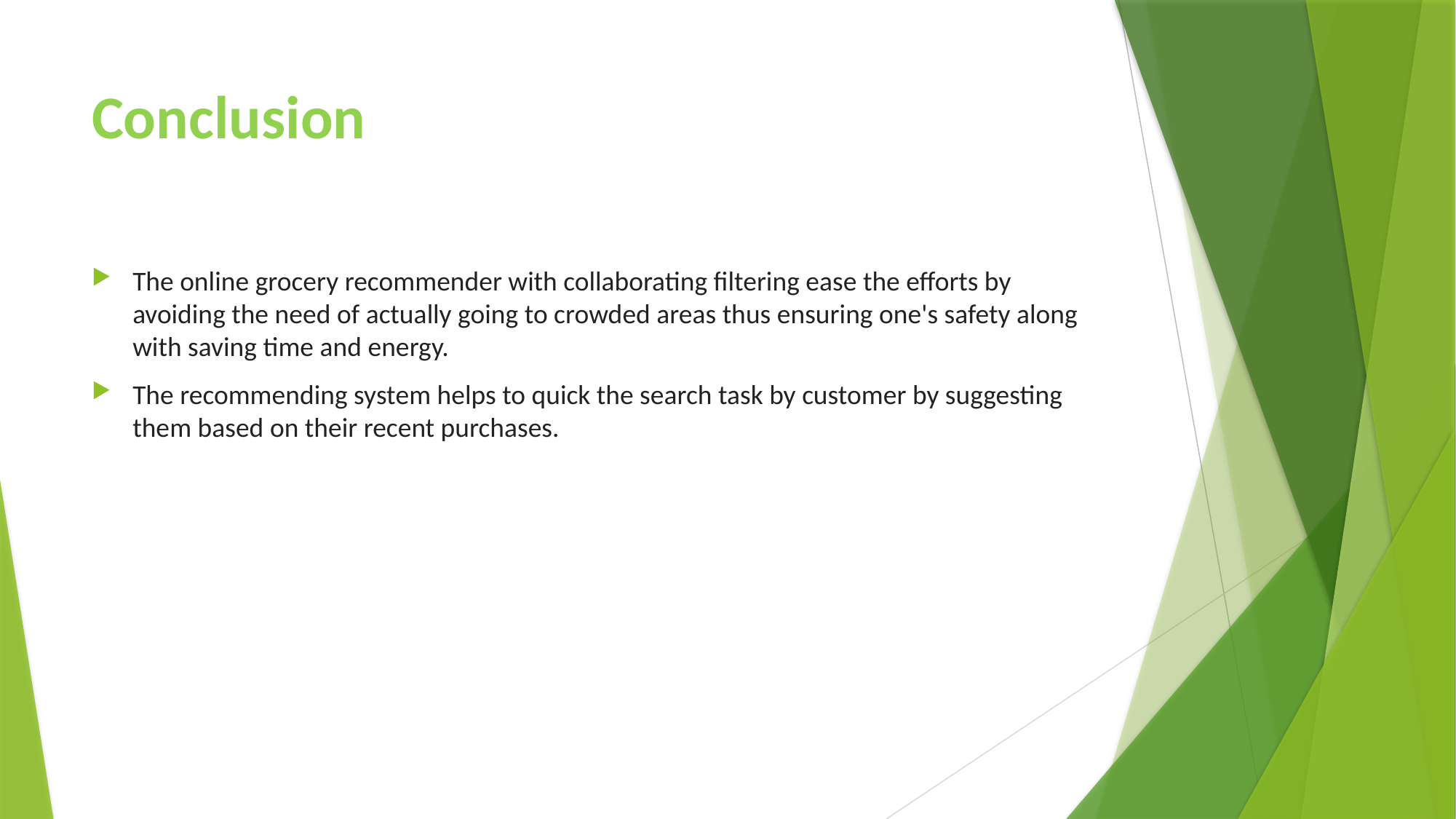

# Conclusion
The online grocery recommender with collaborating filtering ease the efforts by avoiding the need of actually going to crowded areas thus ensuring one's safety along with saving time and energy.
The recommending system helps to quick the search task by customer by suggesting them based on their recent purchases.